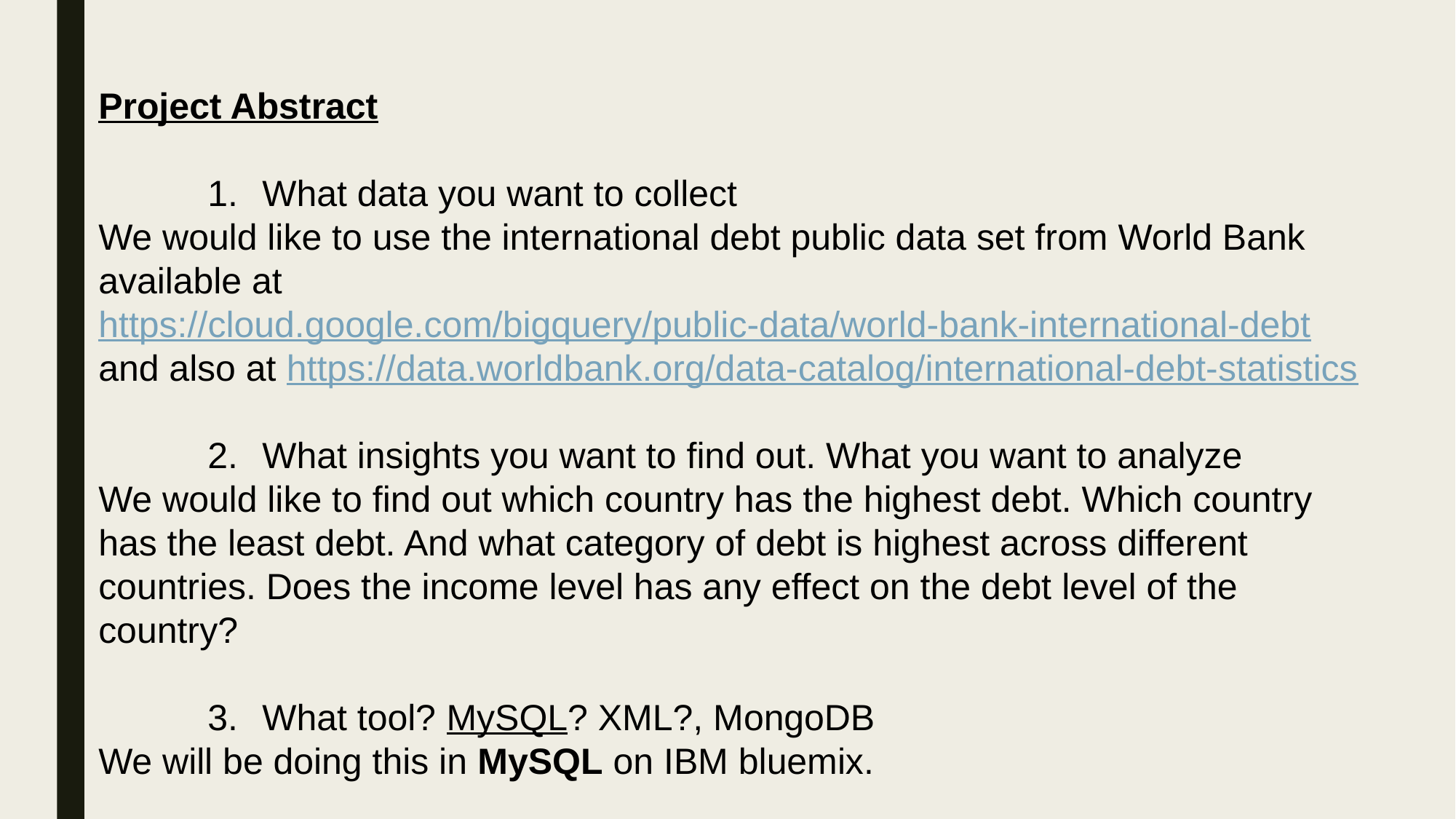

Project Abstract

What data you want to collect
We would like to use the international debt public data set from World Bank available at https://cloud.google.com/bigquery/public-data/world-bank-international-debt and also at https://data.worldbank.org/data-catalog/international-debt-statistics

What insights you want to find out. What you want to analyze
We would like to find out which country has the highest debt. Which country has the least debt. And what category of debt is highest across different countries. Does the income level has any effect on the debt level of the country?

What tool? MySQL? XML?, MongoDB
We will be doing this in MySQL on IBM bluemix.